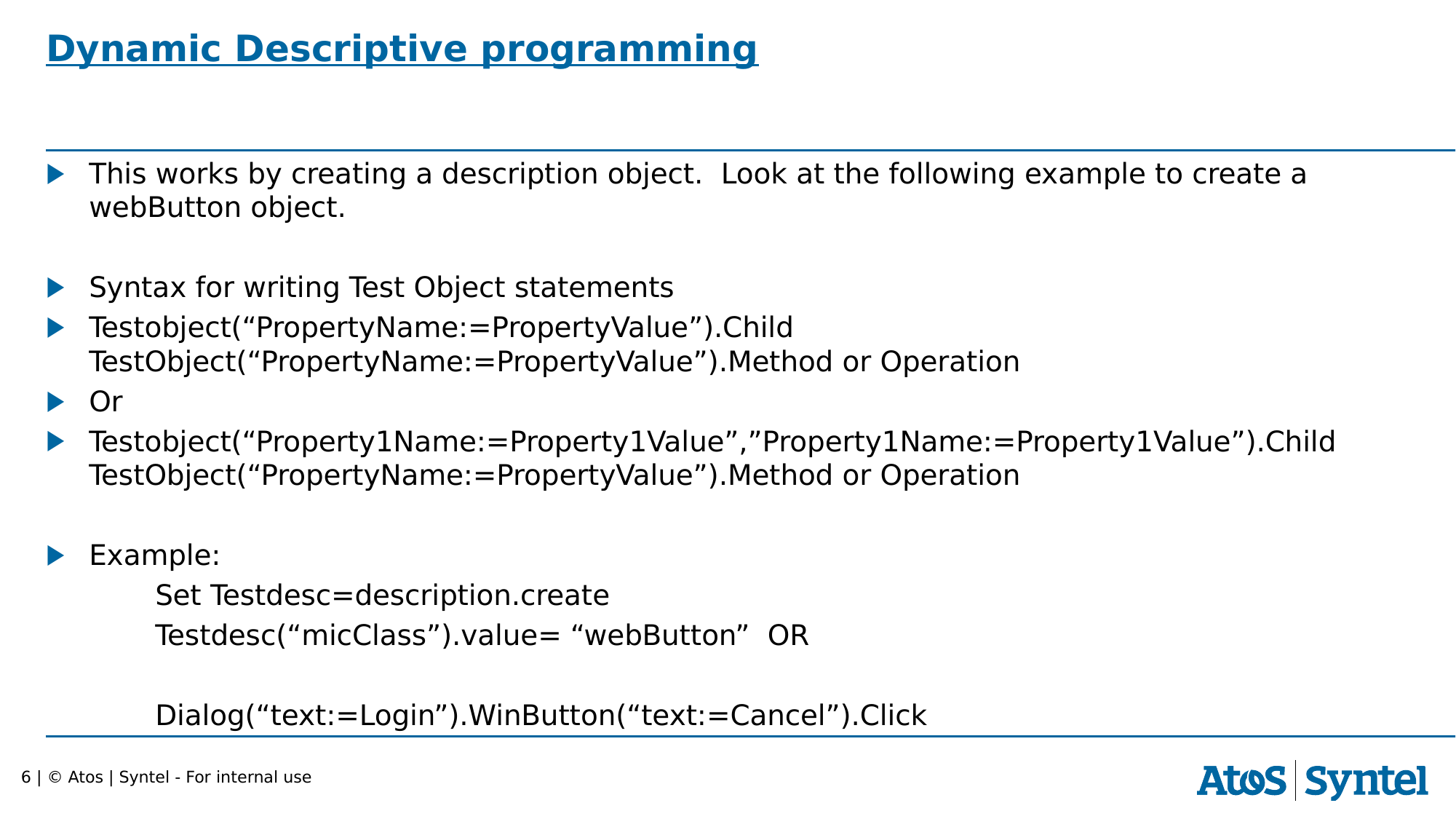

# Dynamic Descriptive programming
This works by creating a description object.  Look at the following example to create a webButton object.

Syntax for writing Test Object statements
Testobject(“PropertyName:=PropertyValue”).Child TestObject(“PropertyName:=PropertyValue”).Method or Operation
Or
Testobject(“Property1Name:=Property1Value”,”Property1Name:=Property1Value”).Child TestObject(“PropertyName:=PropertyValue”).Method or Operation

Example:
	Set Testdesc=description.create
	Testdesc(“micClass”).value= “webButton”  OR

	Dialog(“text:=Login”).WinButton(“text:=Cancel”).Click